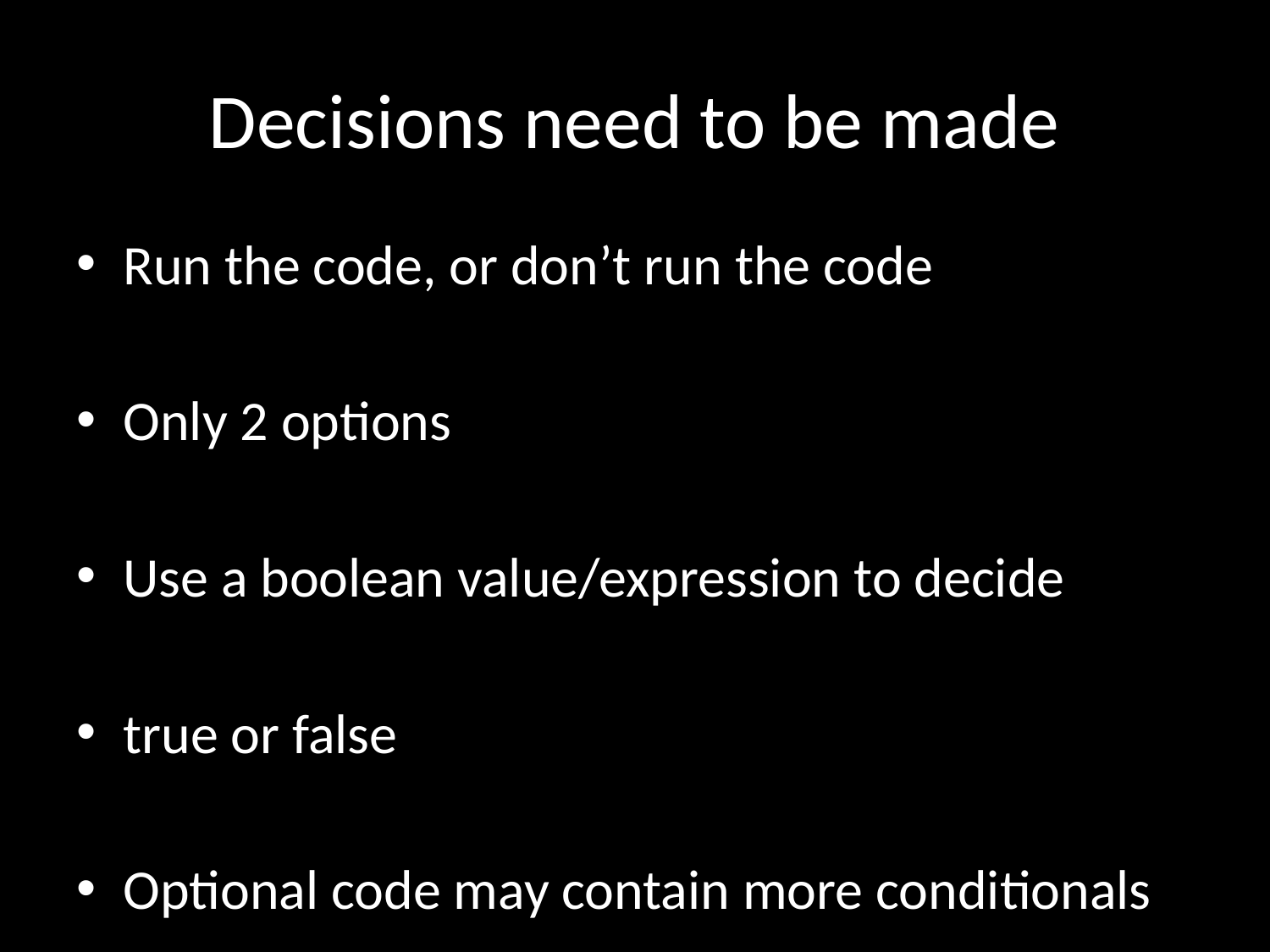

# Decisions need to be made
Run the code, or don’t run the code

Only 2 options

Use a boolean value/expression to decide

true or false

Optional code may contain more conditionals